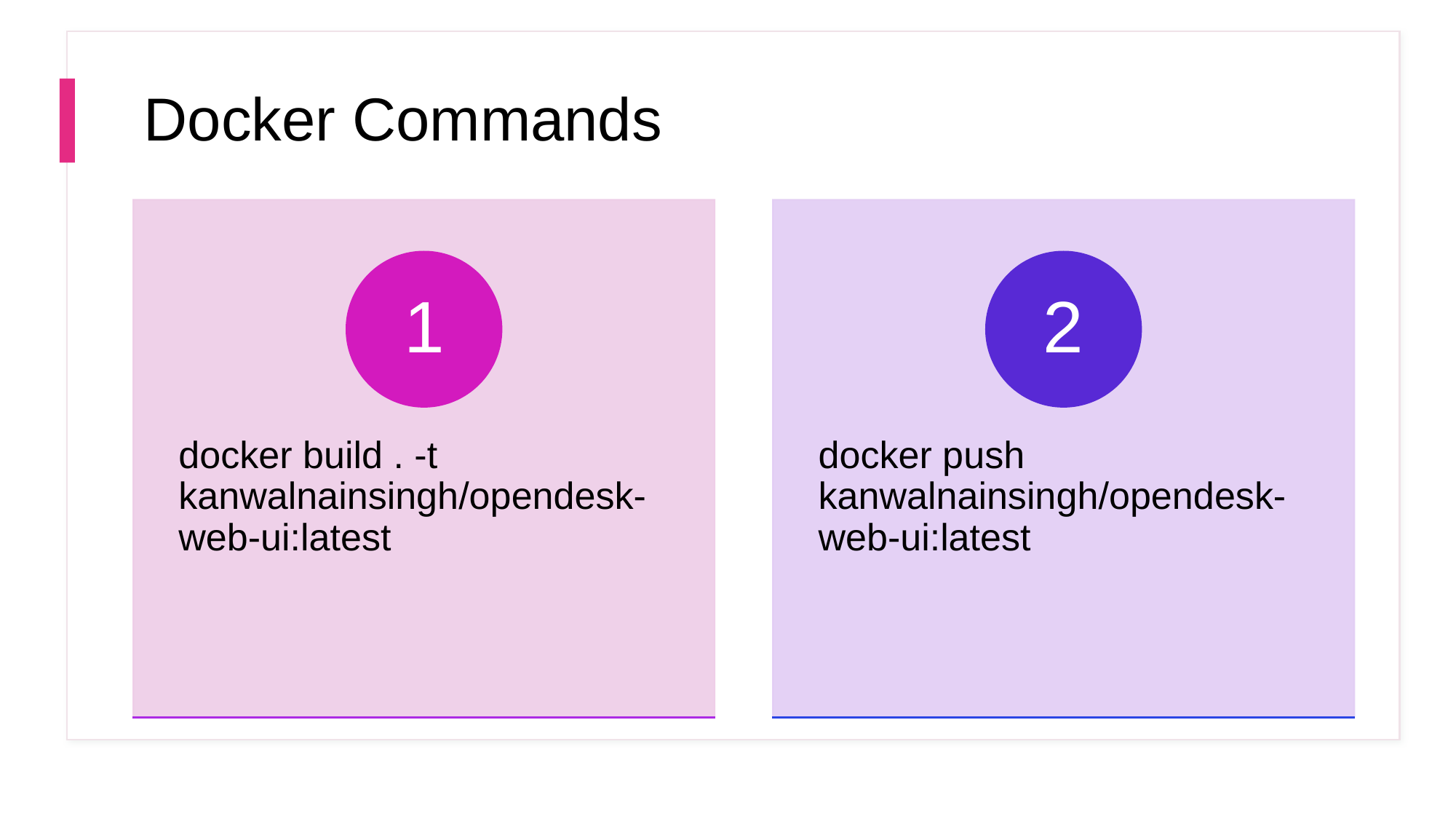

# Docker Commands

docker build . -t kanwalnainsingh/opendesk-web-ui:latest
1
docker push kanwalnainsingh/opendesk-web-ui:latest
2